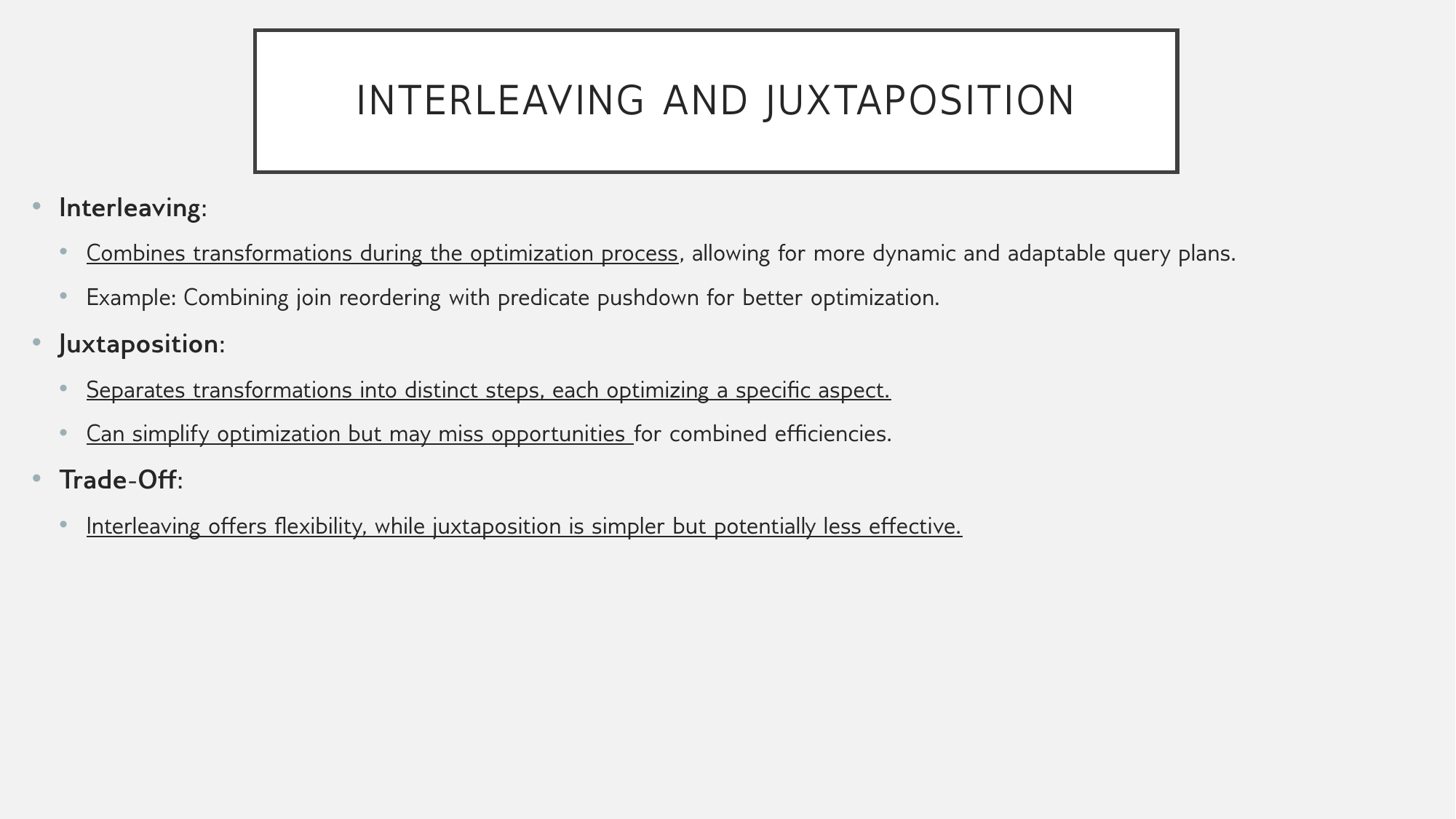

# Interleaving and juxtaposition
Interleaving:
Combines transformations during the optimization process, allowing for more dynamic and adaptable query plans.
Example: Combining join reordering with predicate pushdown for better optimization.
Juxtaposition:
Separates transformations into distinct steps, each optimizing a specific aspect.
Can simplify optimization but may miss opportunities for combined efficiencies.
Trade-Off:
Interleaving offers flexibility, while juxtaposition is simpler but potentially less effective.